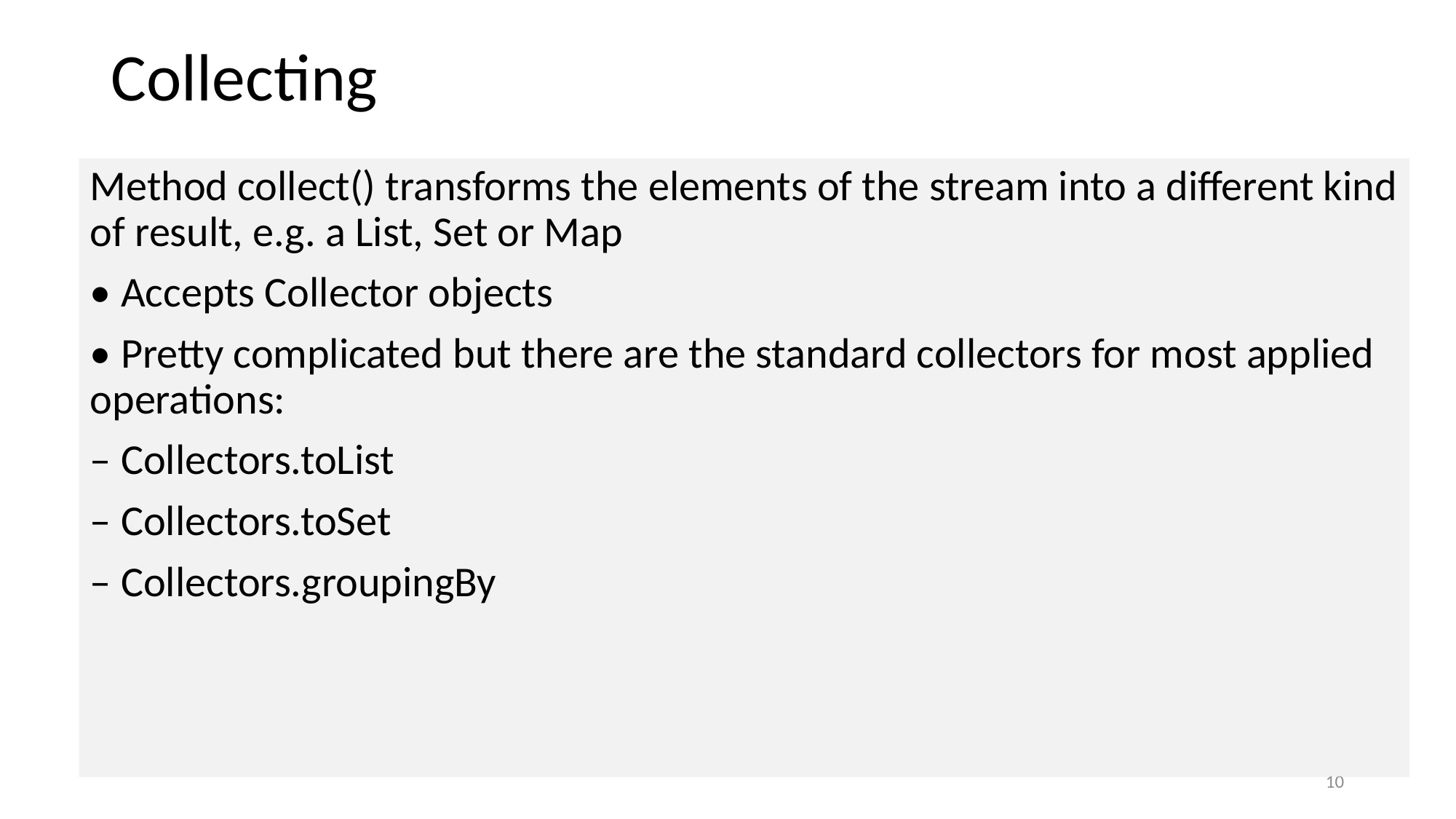

# Collecting
Method collect() transforms the elements of the stream into a different kind of result, e.g. a List, Set or Map
• Accepts Collector objects
• Pretty complicated but there are the standard collectors for most applied operations:
– Collectors.toList
– Collectors.toSet
– Collectors.groupingBy

10